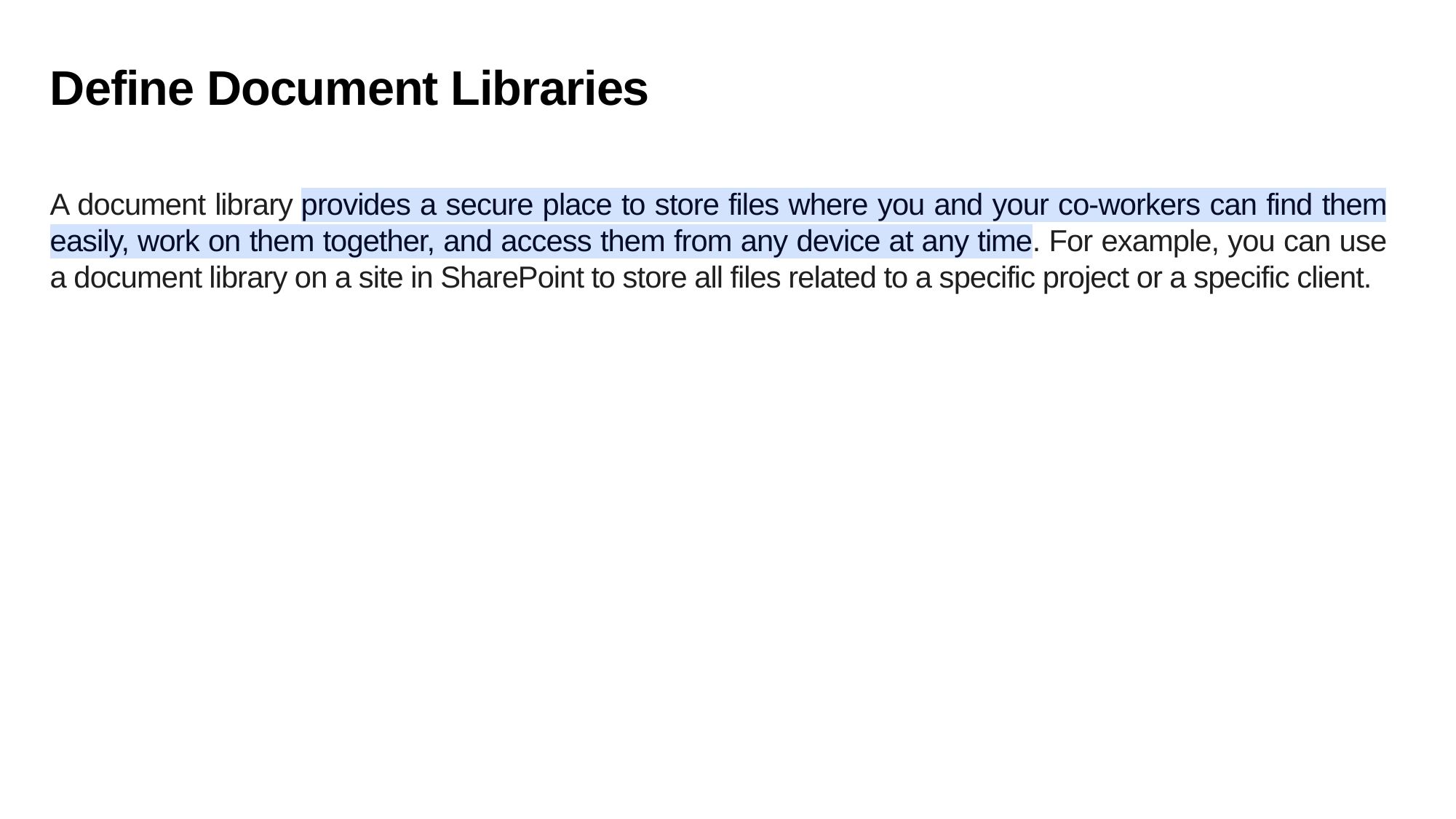

# Define Document Libraries
A document library provides a secure place to store files where you and your co-workers can find them easily, work on them together, and access them from any device at any time. For example, you can use a document library on a site in SharePoint to store all files related to a specific project or a specific client.